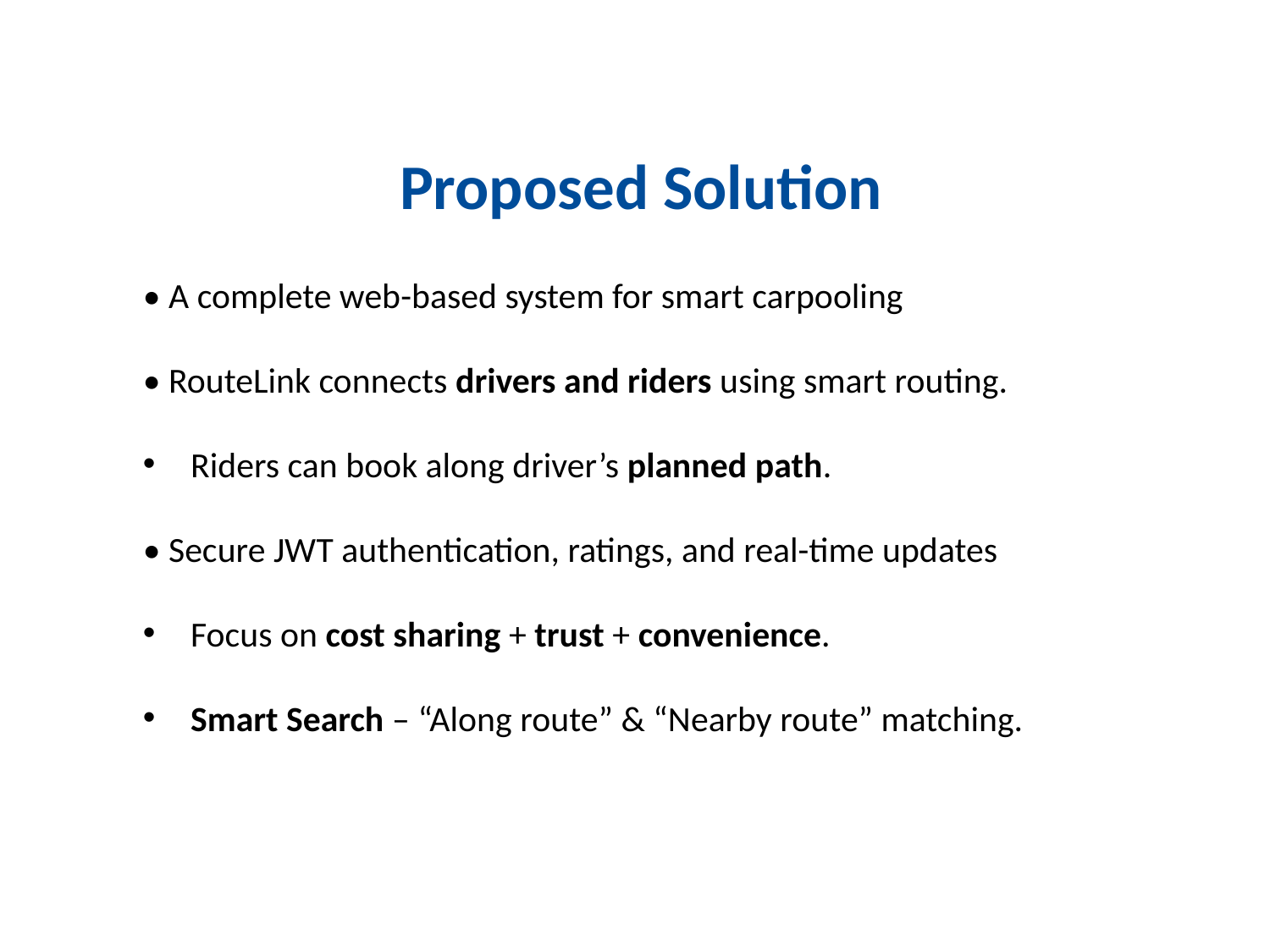

Proposed Solution

• A complete web-based system for smart carpooling

• RouteLink connects drivers and riders using smart routing.

Riders can book along driver’s planned path.

• Secure JWT authentication, ratings, and real-time updates

Focus on cost sharing + trust + convenience.

Smart Search – “Along route” & “Nearby route” matching.